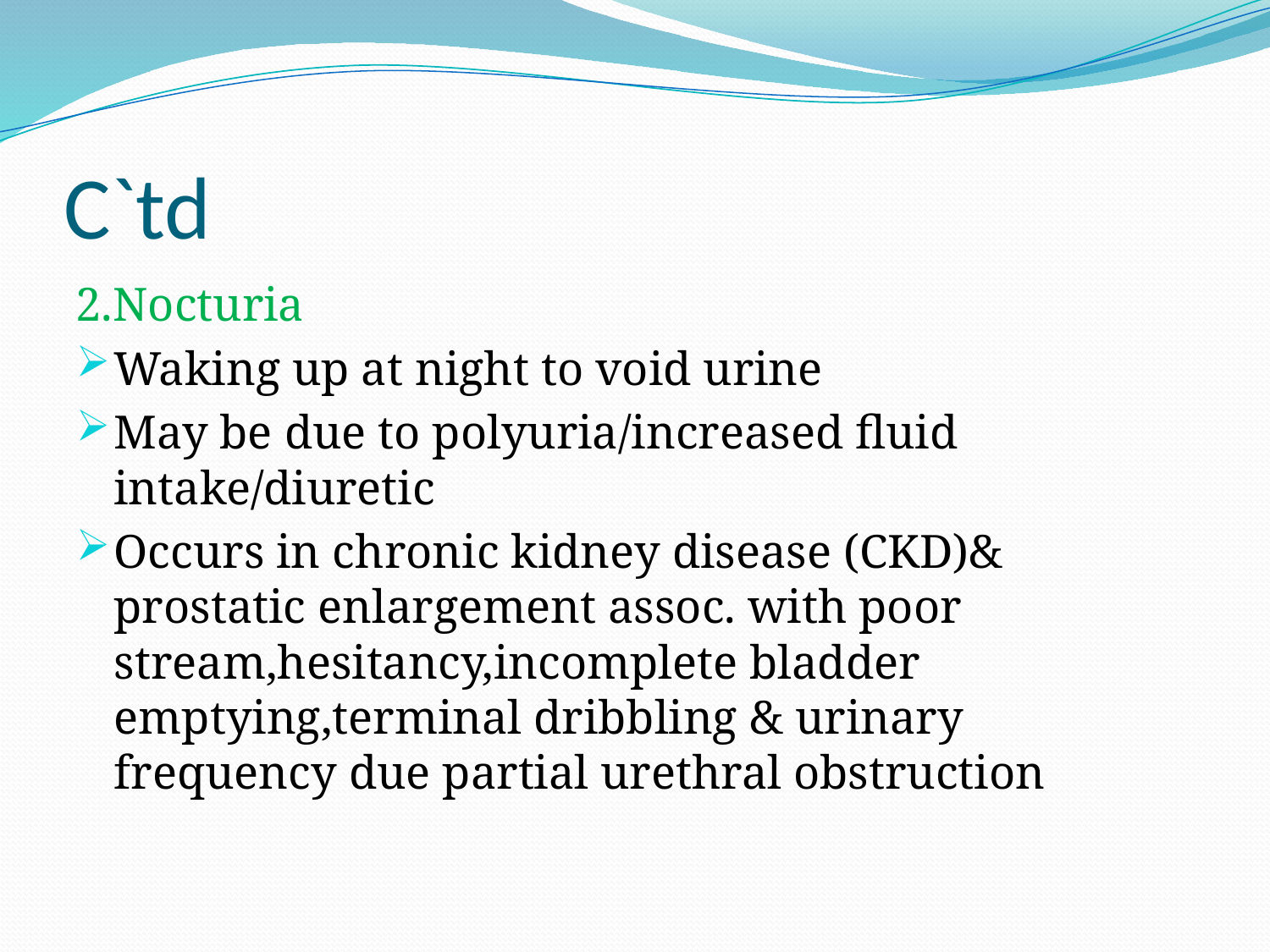

# C`td
2.Nocturia
Waking up at night to void urine
May be due to polyuria/increased fluid intake/diuretic
Occurs in chronic kidney disease (CKD)& prostatic enlargement assoc. with poor stream,hesitancy,incomplete bladder emptying,terminal dribbling & urinary frequency due partial urethral obstruction